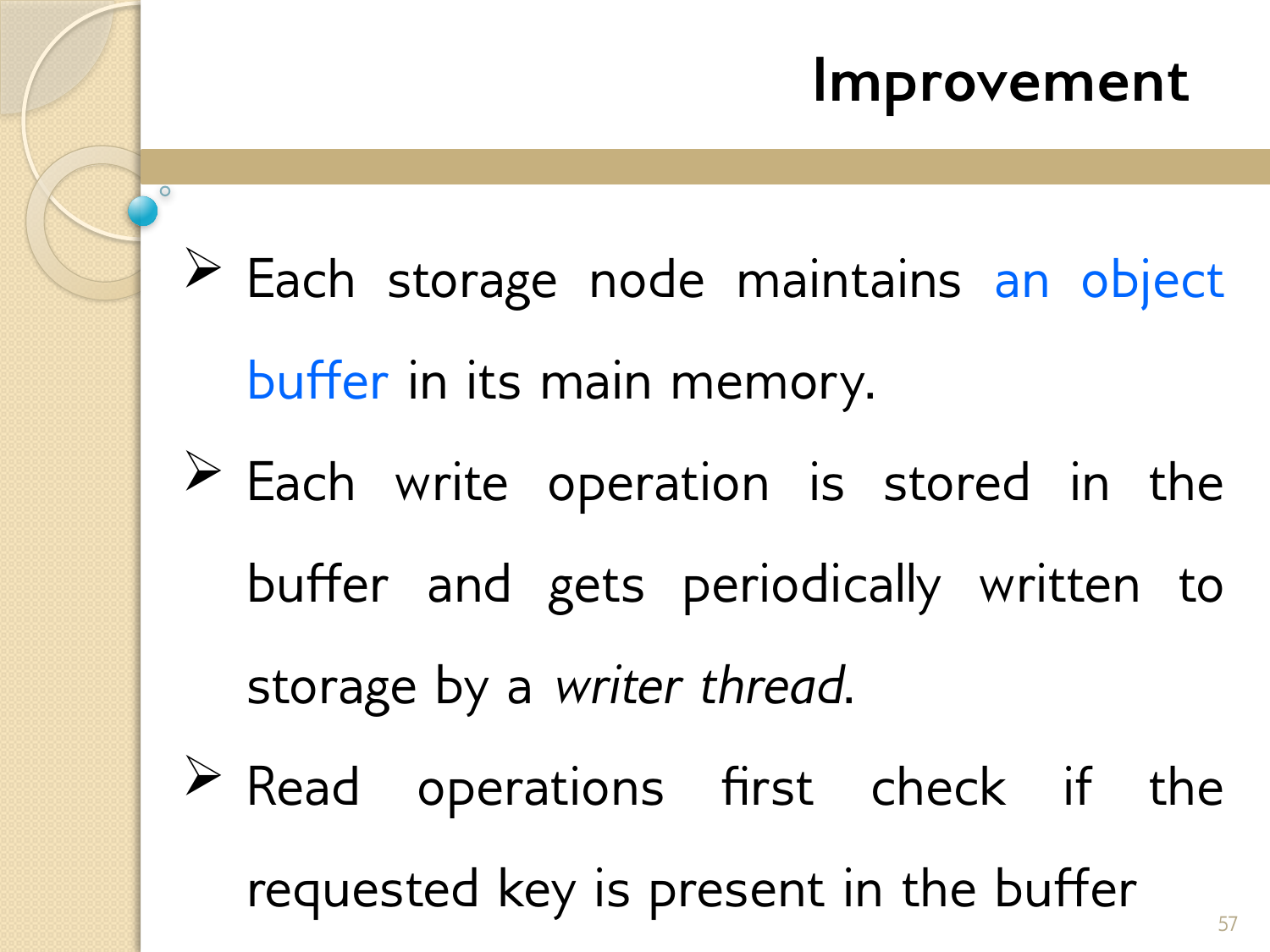

Improvement

Each storage node maintains an object buffer in its main memory.
Each write operation is stored in the buffer and gets periodically written to storage by a writer thread.
Read operations first check if the requested key is present in the buffer
57